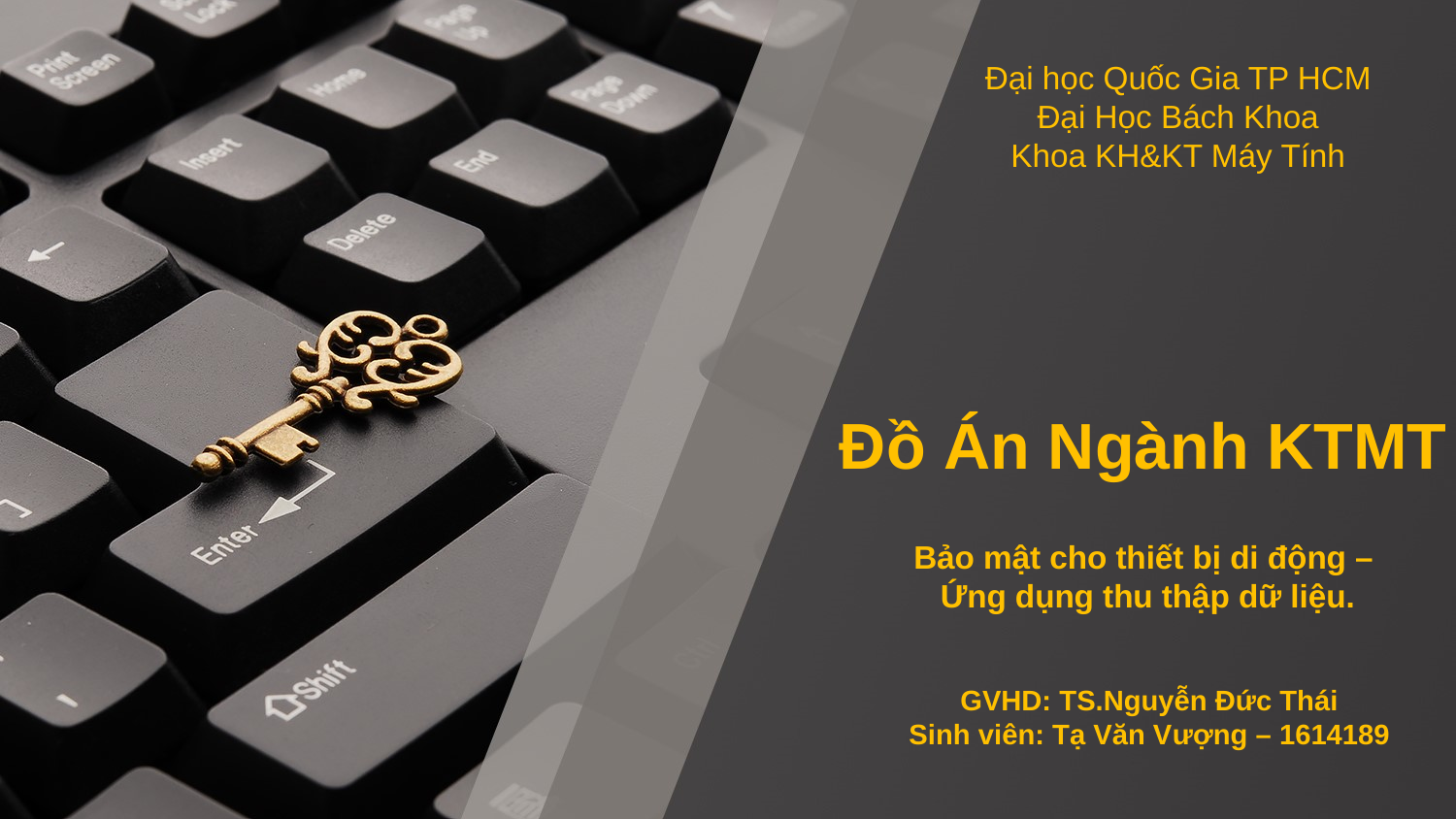

Đại học Quốc Gia TP HCM
Đại Học Bách Khoa
Khoa KH&KT Máy Tính
Đồ Án Ngành KTMT
Bảo mật cho thiết bị di động –
 Ứng dụng thu thập dữ liệu.

GVHD: TS.Nguyễn Đức Thái
Sinh viên: Tạ Văn Vượng – 1614189